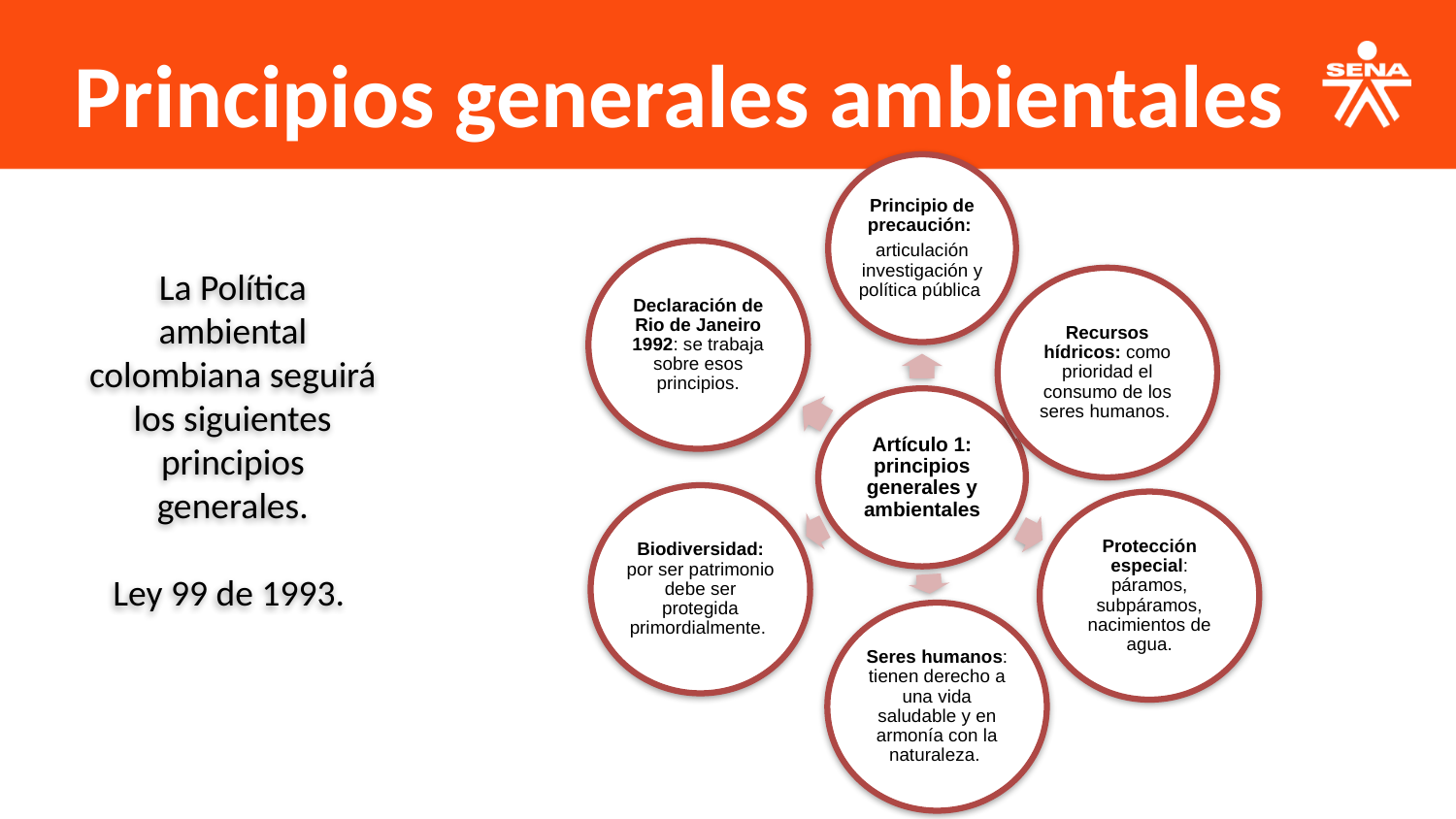

Principios generales ambientales
Artículo 1: principios generales y ambientales

Principio de precaución:
articulación investigación y política pública

Recursos hídricos: como prioridad el consumo de los seres humanos.

Protección especial: páramos, subpáramos, nacimientos de agua.

Seres humanos: tienen derecho a una vida saludable y en armonía con la naturaleza.

Biodiversidad: por ser patrimonio debe ser protegida primordialmente.

Declaración de Rio de Janeiro 1992: se trabaja sobre esos principios.
La Política ambiental colombiana seguirá los siguientes principios generales.

Ley 99 de 1993.